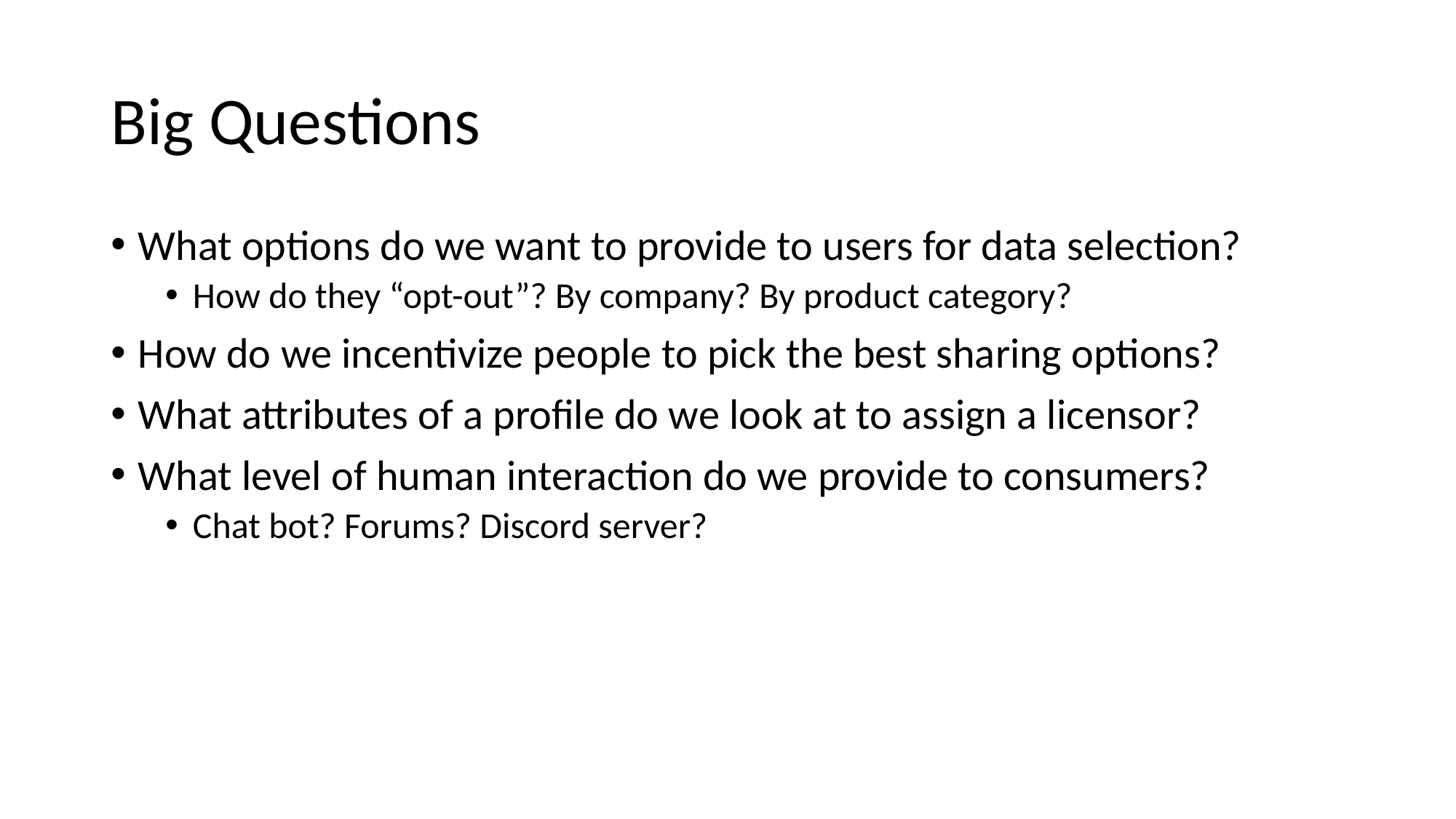

# Big Questions
What options do we want to provide to users for data selection?
How do they “opt-out”? By company? By product category?
How do we incentivize people to pick the best sharing options?
What attributes of a profile do we look at to assign a licensor?
What level of human interaction do we provide to consumers?
Chat bot? Forums? Discord server?